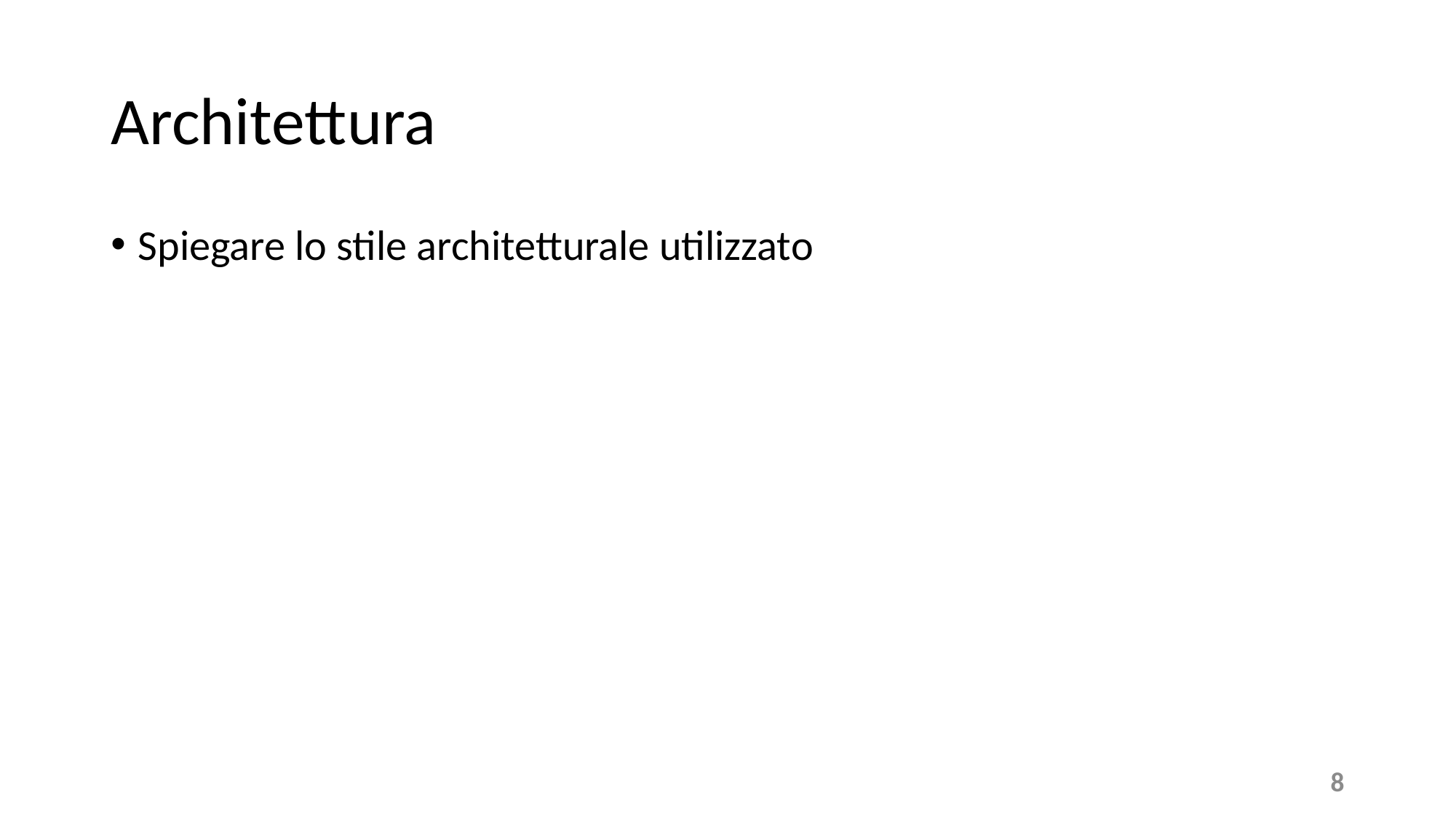

# Architettura
Spiegare lo stile architetturale utilizzato
8